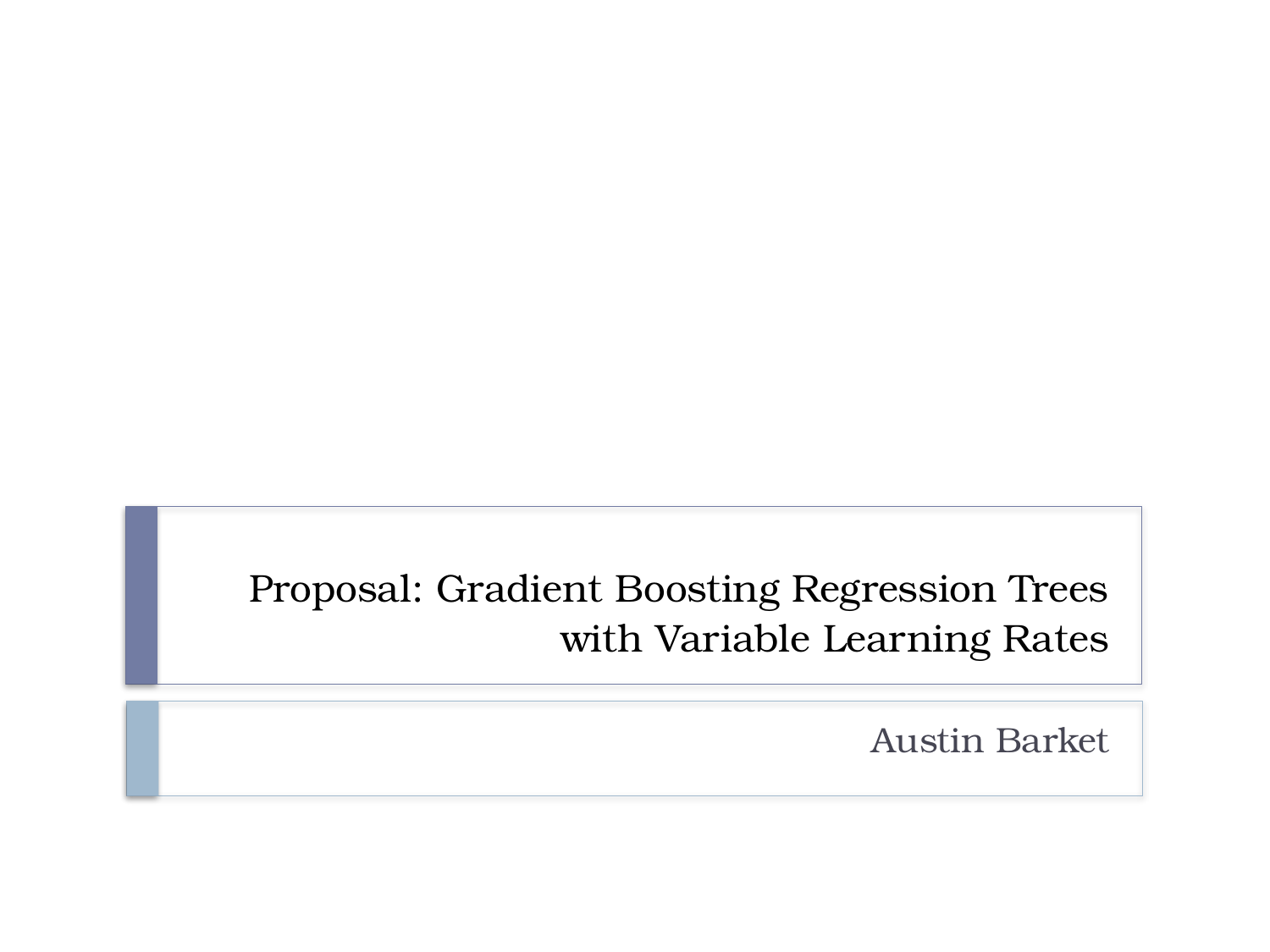

# Proposal: Gradient Boosting Regression Trees with Variable Learning Rates
Austin Barket